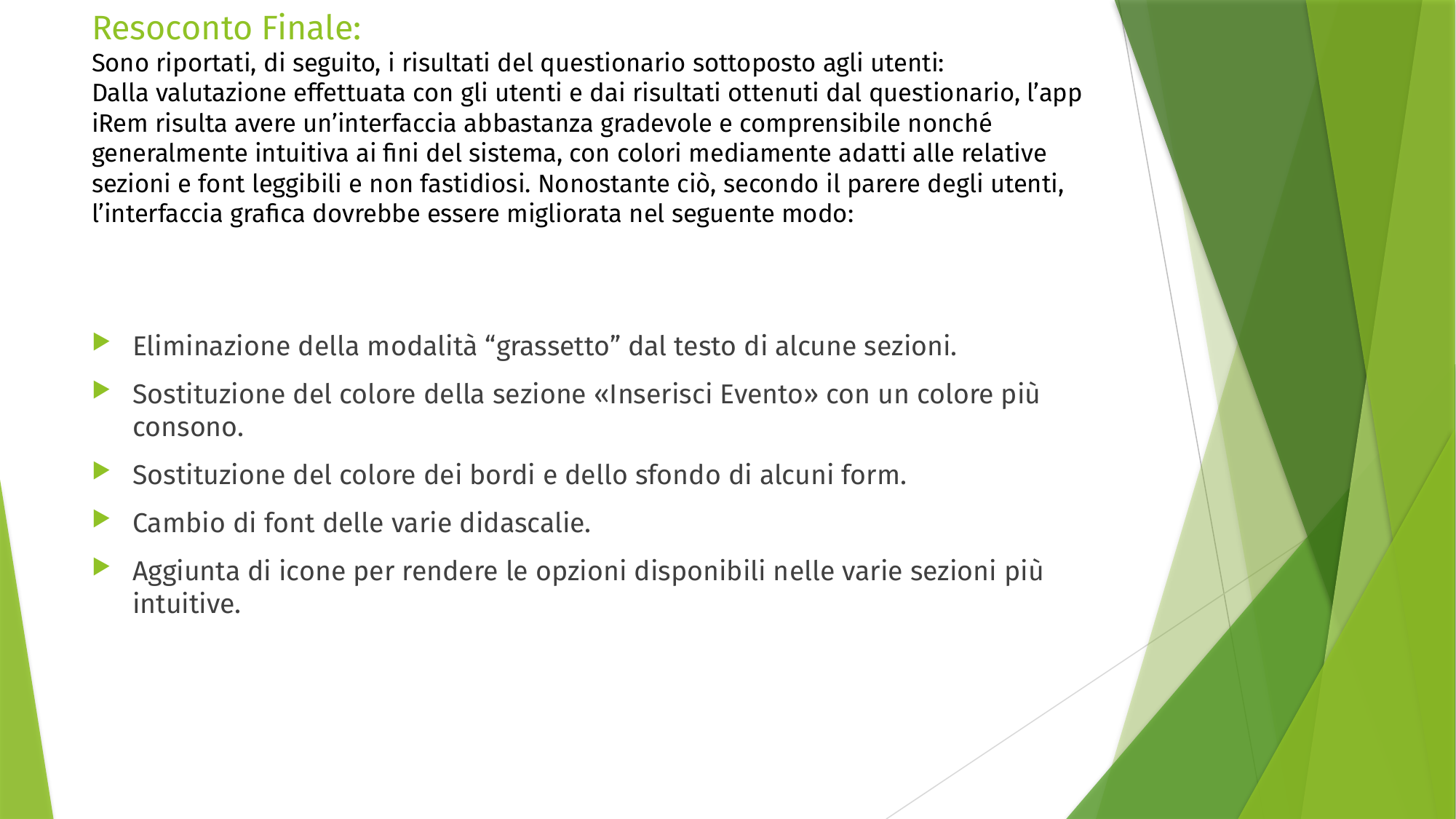

# Resoconto Finale: Sono riportati, di seguito, i risultati del questionario sottoposto agli utenti: Dalla valutazione effettuata con gli utenti e dai risultati ottenuti dal questionario, l’app iRem risulta avere un’interfaccia abbastanza gradevole e comprensibile nonché generalmente intuitiva ai fini del sistema, con colori mediamente adatti alle relative sezioni e font leggibili e non fastidiosi. Nonostante ciò, secondo il parere degli utenti, l’interfaccia grafica dovrebbe essere migliorata nel seguente modo:
Eliminazione della modalità “grassetto” dal testo di alcune sezioni.
Sostituzione del colore della sezione «Inserisci Evento» con un colore più consono.
Sostituzione del colore dei bordi e dello sfondo di alcuni form.
Cambio di font delle varie didascalie.
Aggiunta di icone per rendere le opzioni disponibili nelle varie sezioni più intuitive.